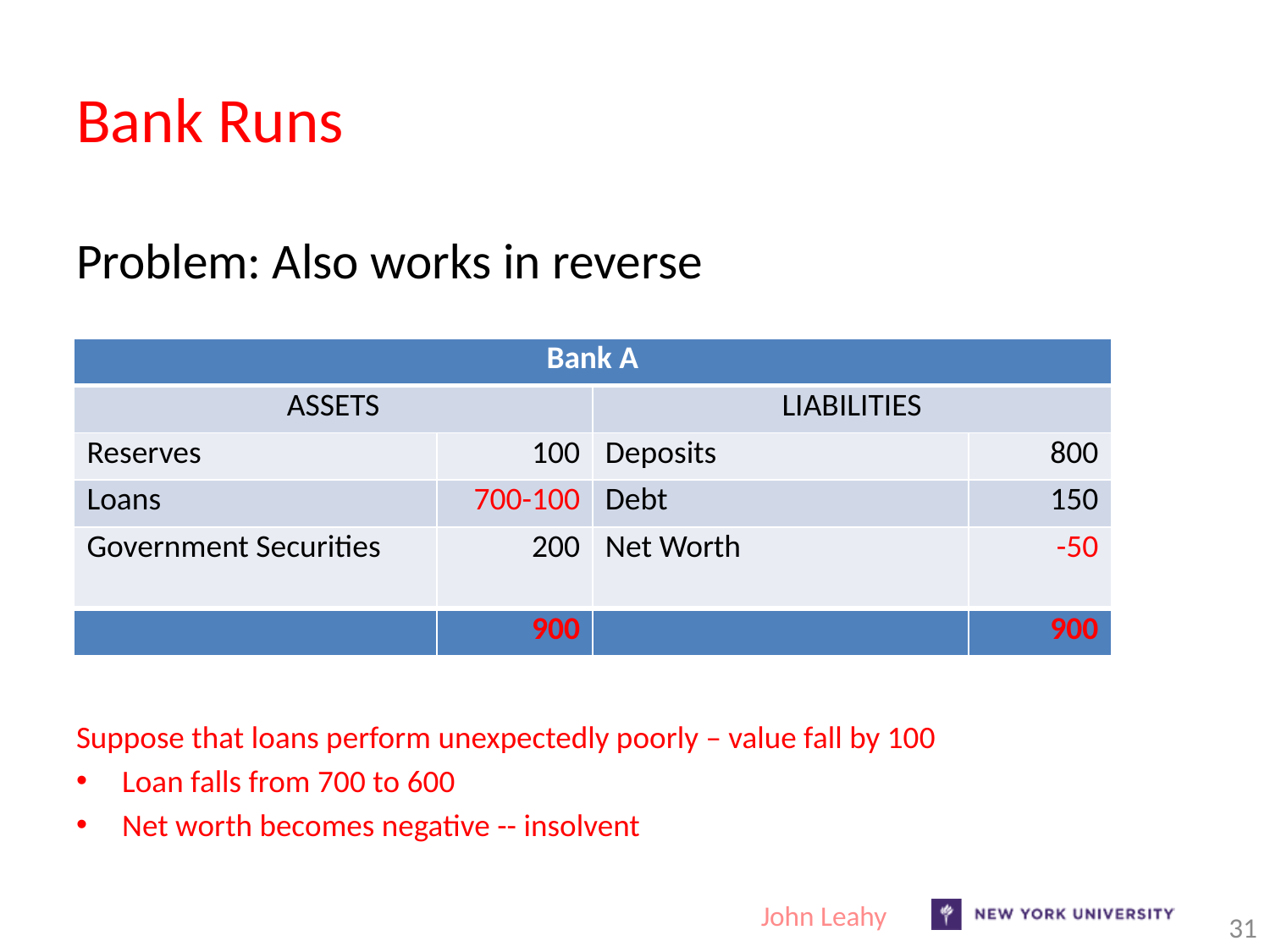

# Bank Runs
Problem: Also works in reverse

Suppose that loans perform unexpectedly poorly – value fall by 100
Loan falls from 700 to 600
Net worth becomes negative -- insolvent

| Bank A |  |  |  |
| --- | --- | --- | --- |
| ASSETS |  | LIABILITIES |  |
| Reserves | 100 | Deposits | 800 |
| Loans | 700-100 | Debt | 150 |
| Government Securities | 200 | Net Worth | -50 |
|  | 900 |  | 900 |
John Leahy
31